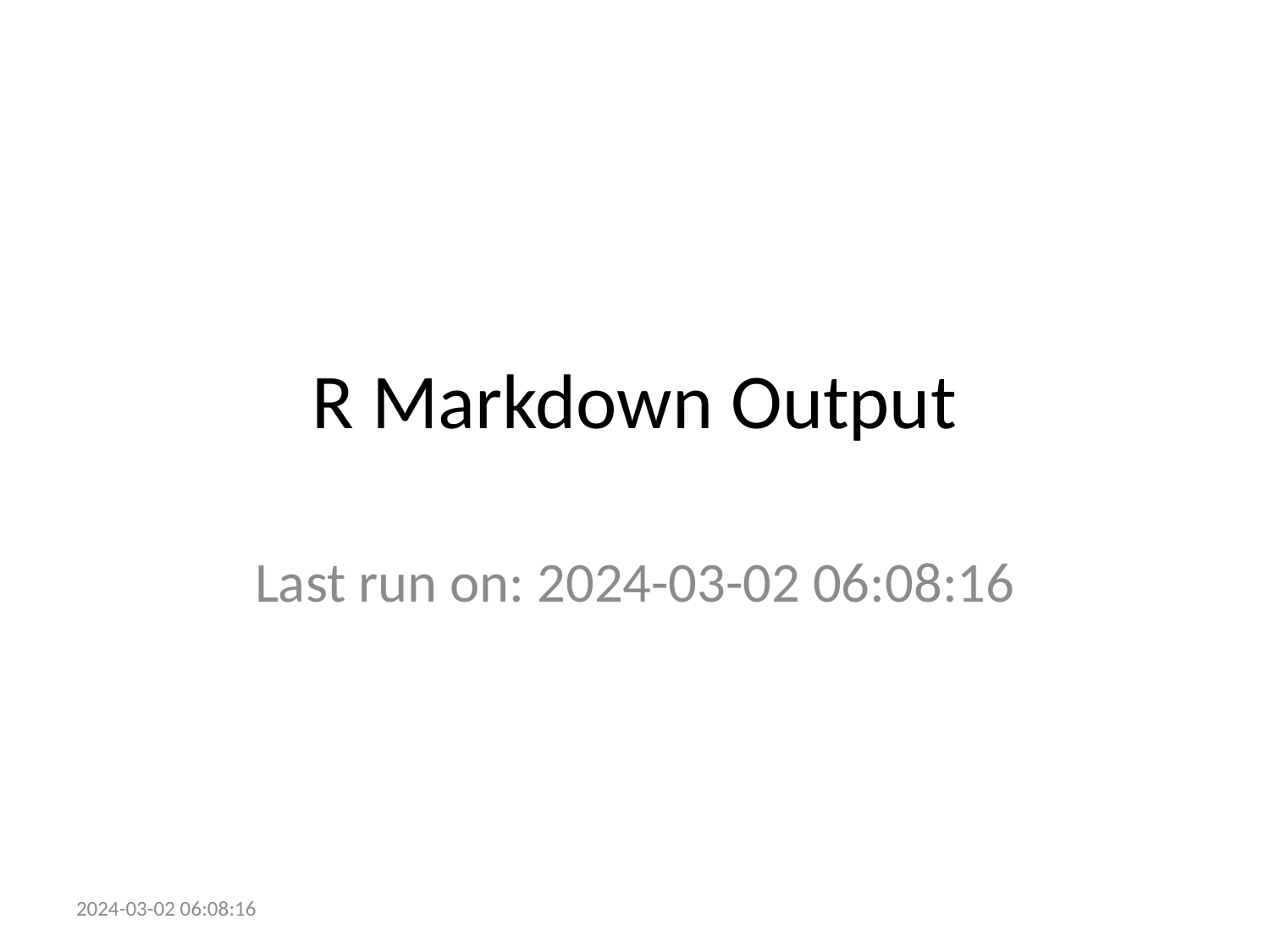

# R Markdown Output
Last run on: 2024-03-02 06:08:16
2024-03-02 06:08:16